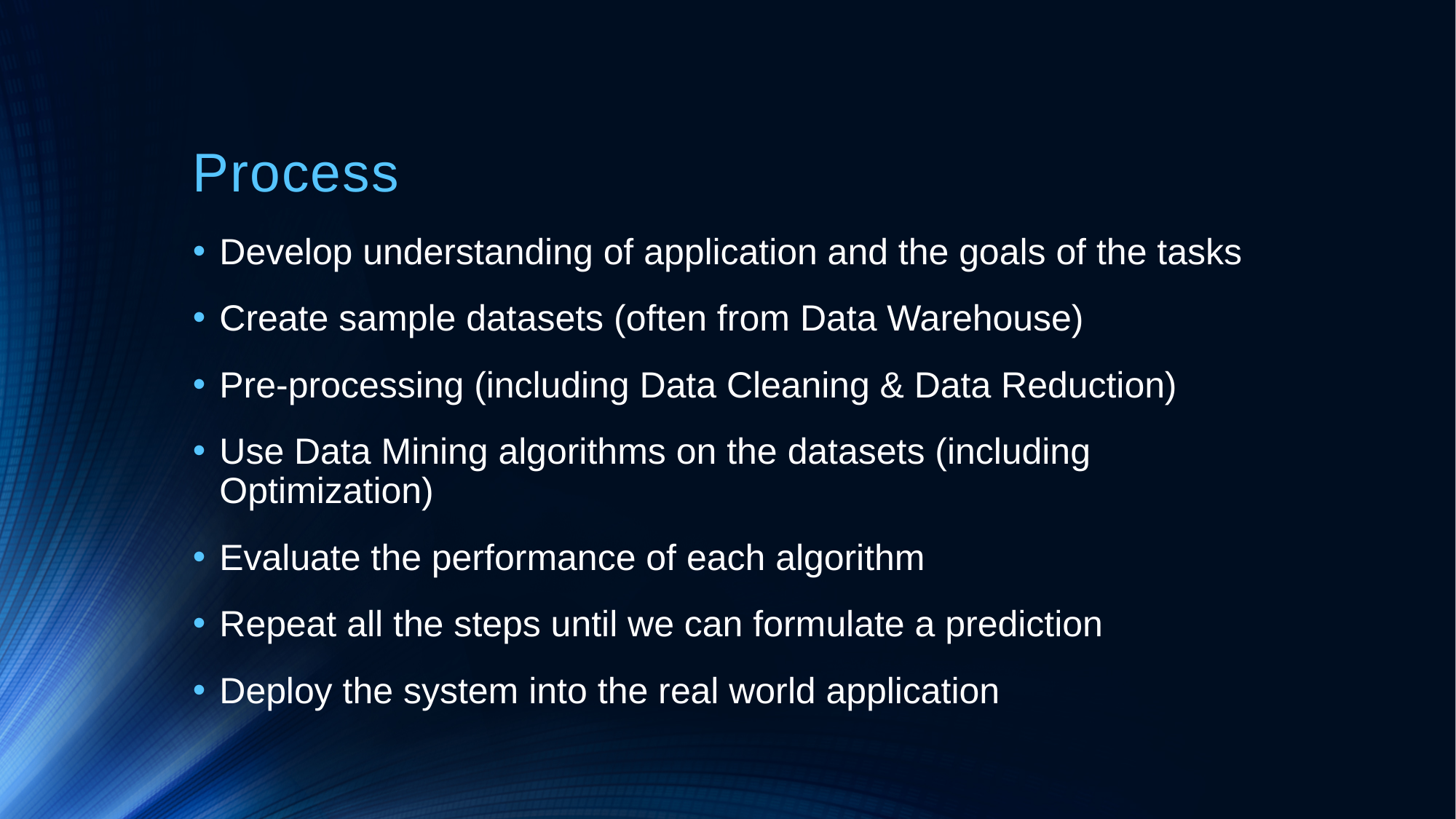

# Process
Develop understanding of application and the goals of the tasks
Create sample datasets (often from Data Warehouse)
Pre-processing (including Data Cleaning & Data Reduction)
Use Data Mining algorithms on the datasets (including Optimization)
Evaluate the performance of each algorithm
Repeat all the steps until we can formulate a prediction
Deploy the system into the real world application